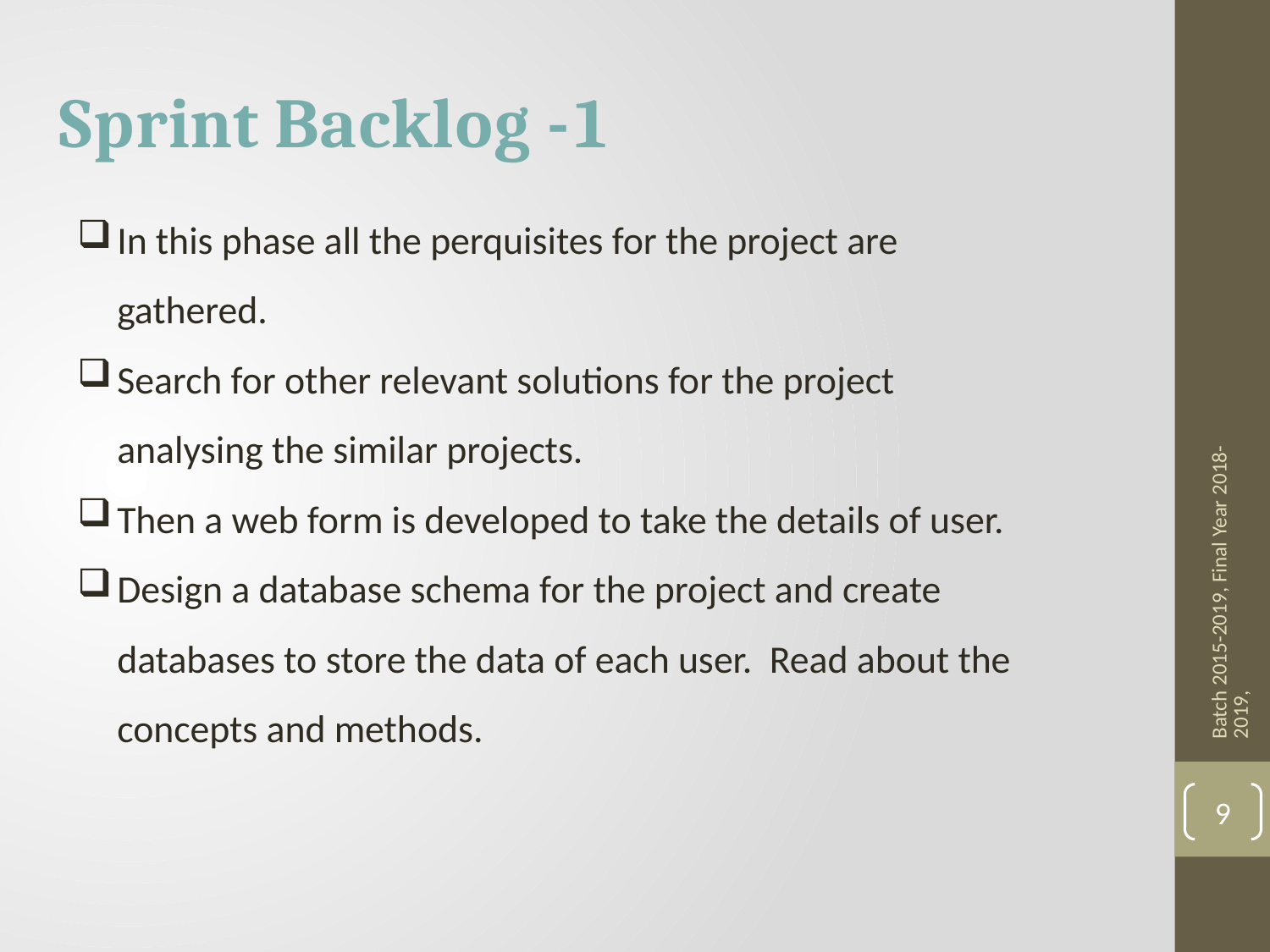

Sprint Backlog -1
In this phase all the perquisites for the project are gathered.
Search for other relevant solutions for the project analysing the similar projects.
Then a web form is developed to take the details of user.
Design a database schema for the project and create databases to store the data of each user.  Read about the concepts and methods.
Batch 2015-2019, Final Year 2018-2019,
9